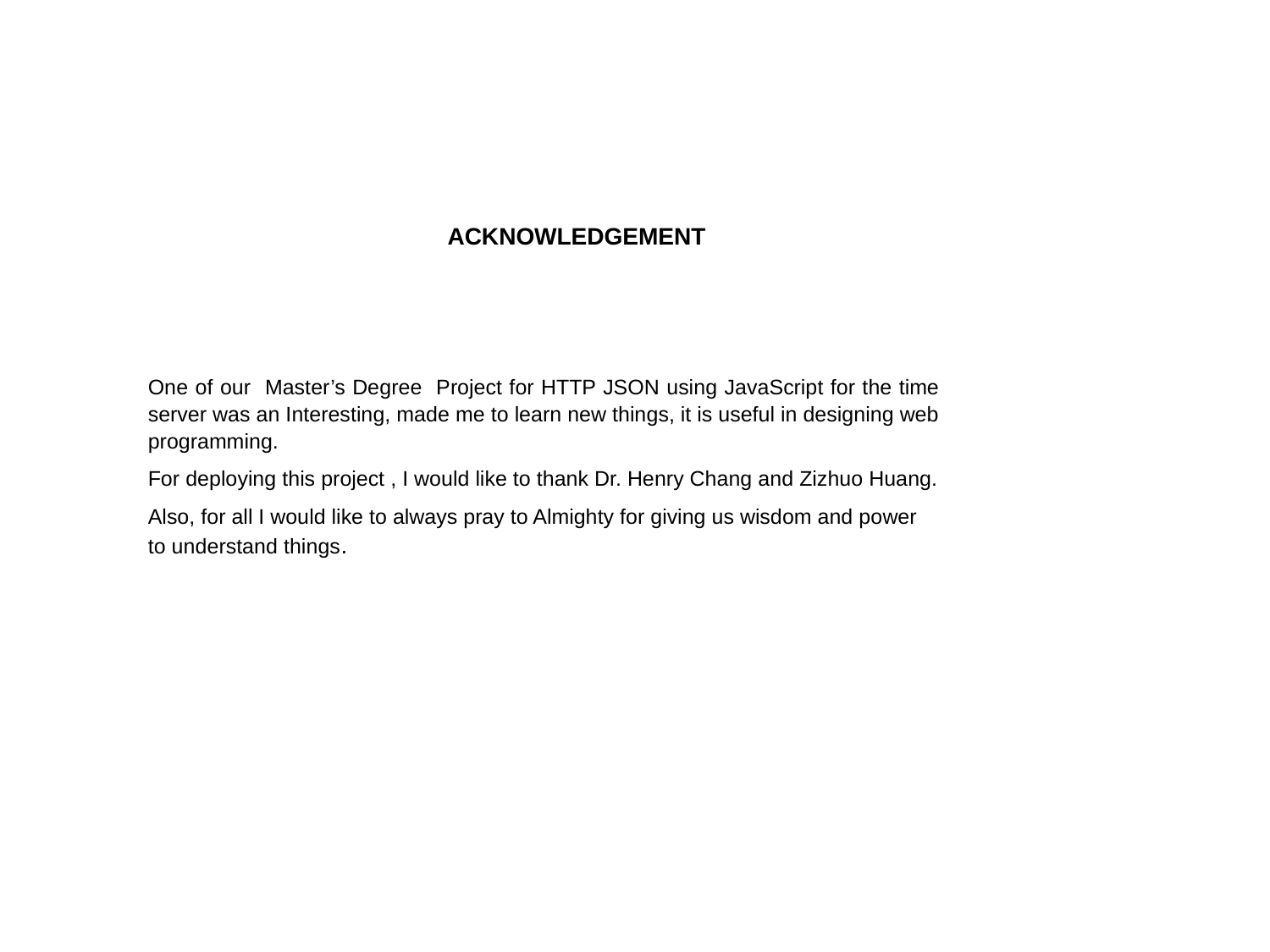

ACKNOWLEDGEMENT

One of our  Master’s Degree  Project for HTTP JSON using JavaScript for the time server was an Interesting, made me to learn new things, it is useful in designing web programming.
For deploying this project , I would like to thank Dr. Henry Chang and Zizhuo Huang.
Also, for all I would like to always pray to Almighty for giving us wisdom and power to understand things.